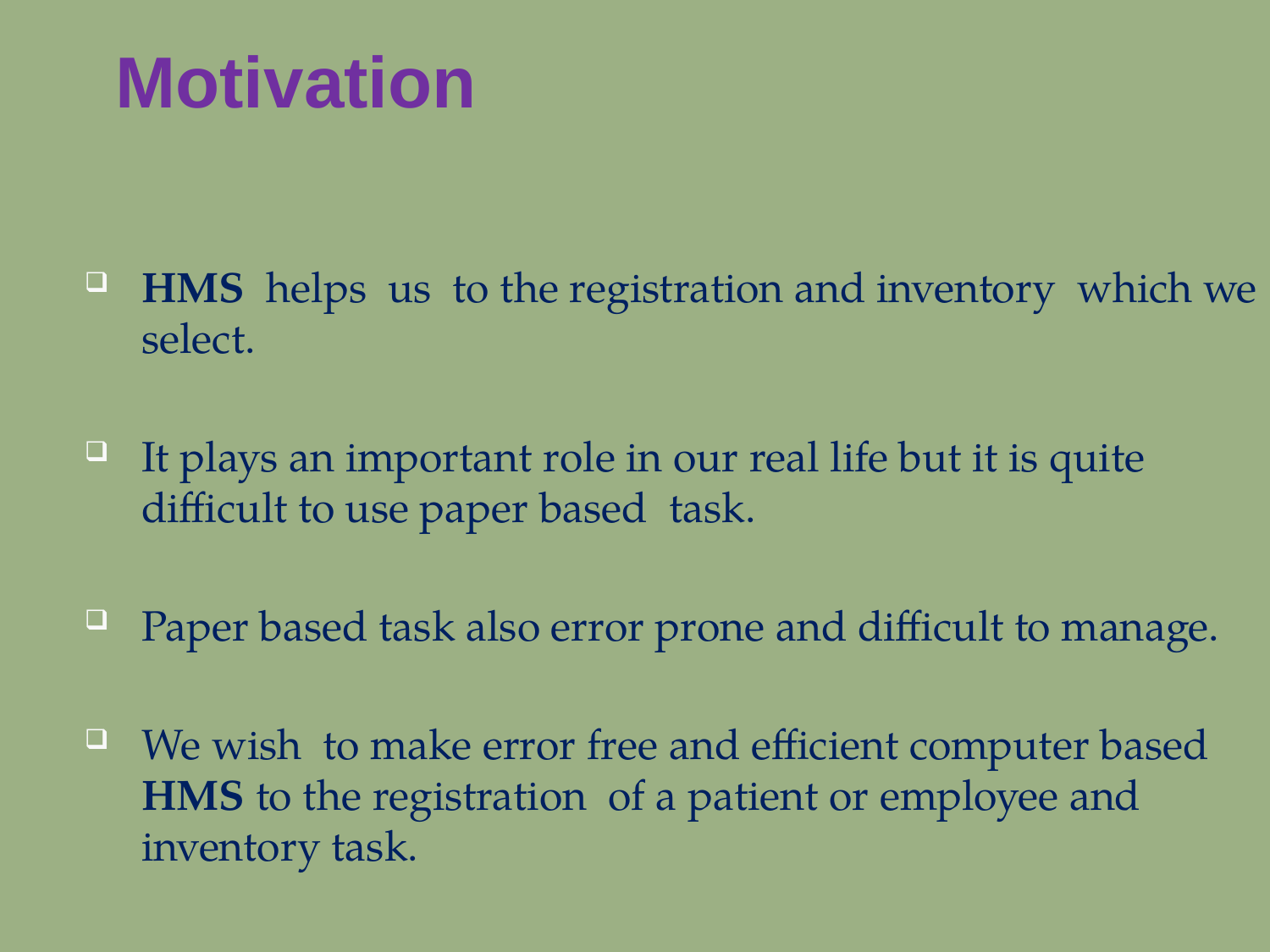

# Motivation
HMS  helps  us  to the registration and inventory  which we select.

It plays an important role in our real life but it is quite difficult to use paper based  task.

Paper based task also error prone and difficult to manage.

We wish  to make error free and efficient computer based HMS to the registration  of a patient or employee and inventory task.